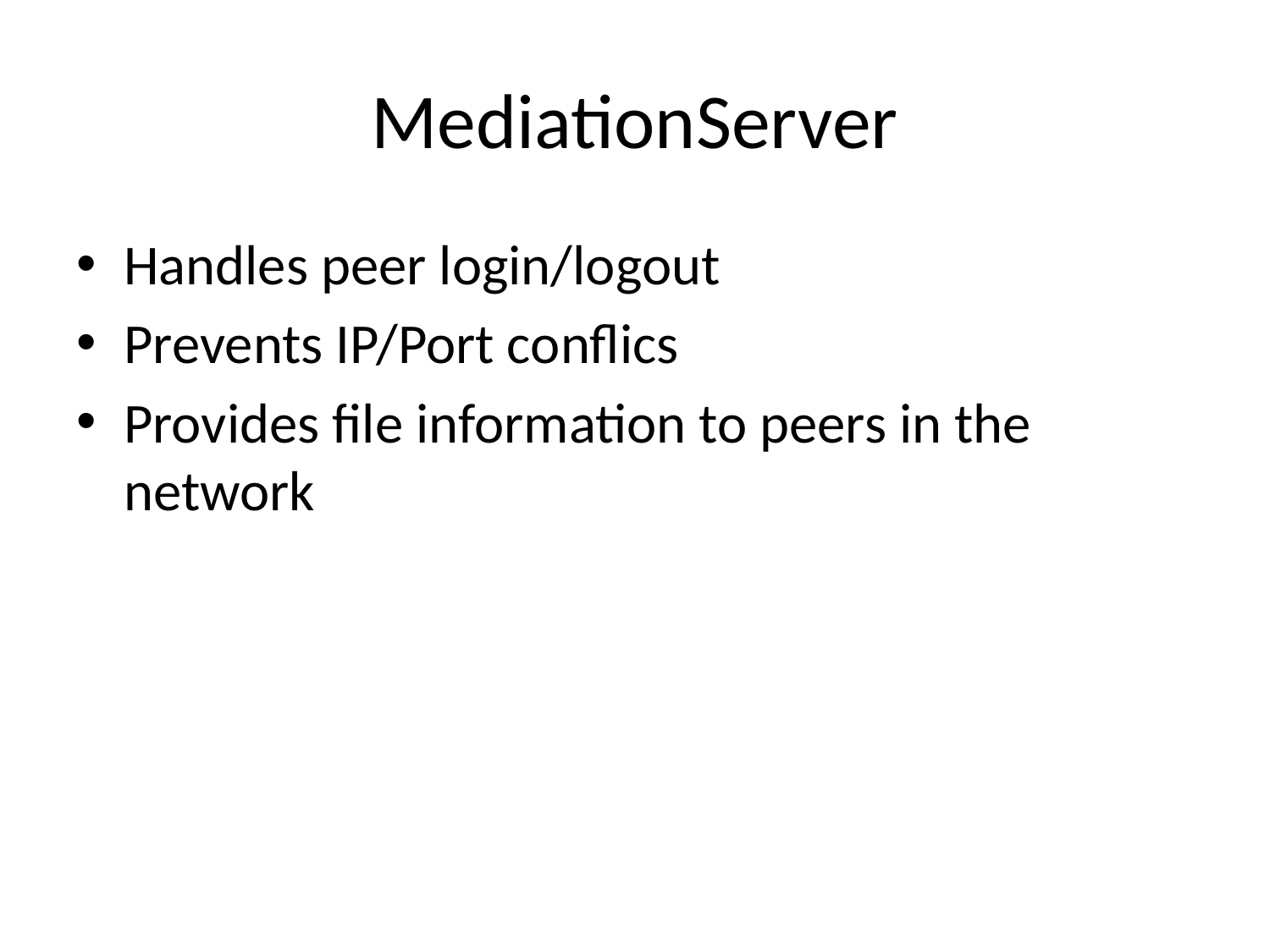

# MediationServer
Handles peer login/logout
Prevents IP/Port conflics
Provides file information to peers in the network